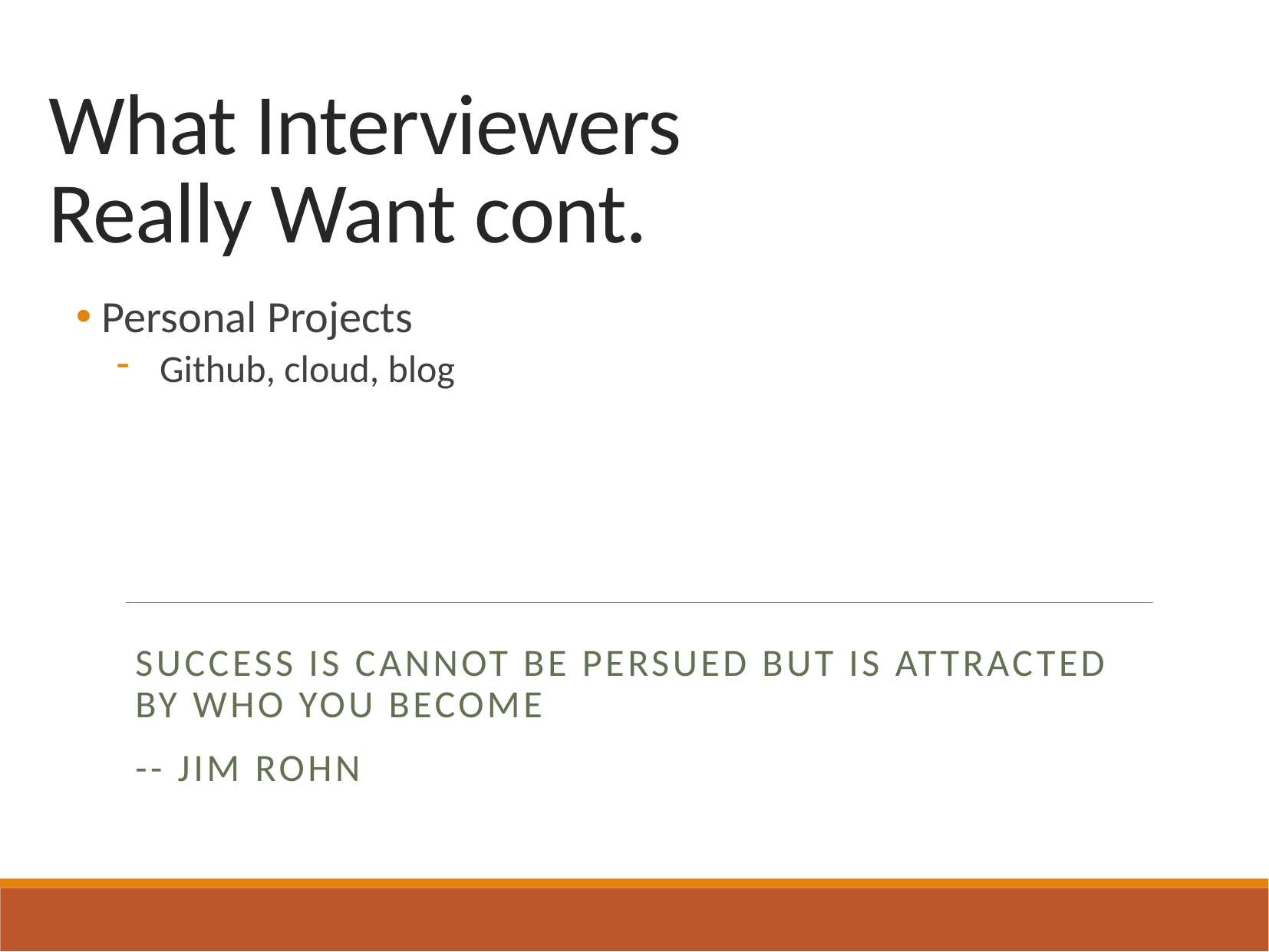

# What Interviewers Really Want cont.
 Personal Projects
Github, cloud, blog
Success is CANNOT BE PERSUED but IS ATTRACTED by who you become
-- Jim Rohn